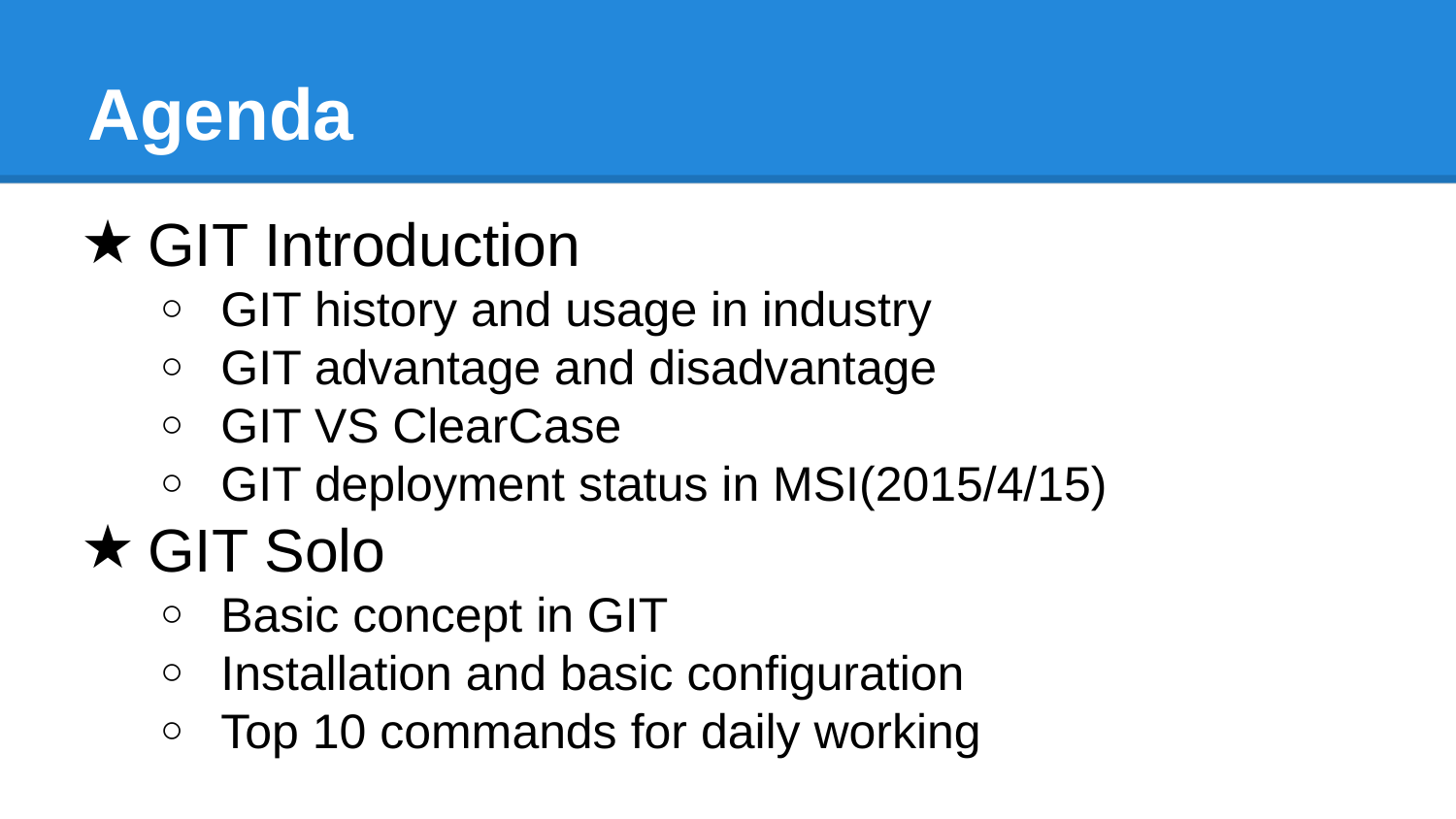

# Agenda
GIT Introduction
GIT history and usage in industry
GIT advantage and disadvantage
GIT VS ClearCase
GIT deployment status in MSI(2015/4/15)
GIT Solo
Basic concept in GIT
Installation and basic configuration
Top 10 commands for daily working